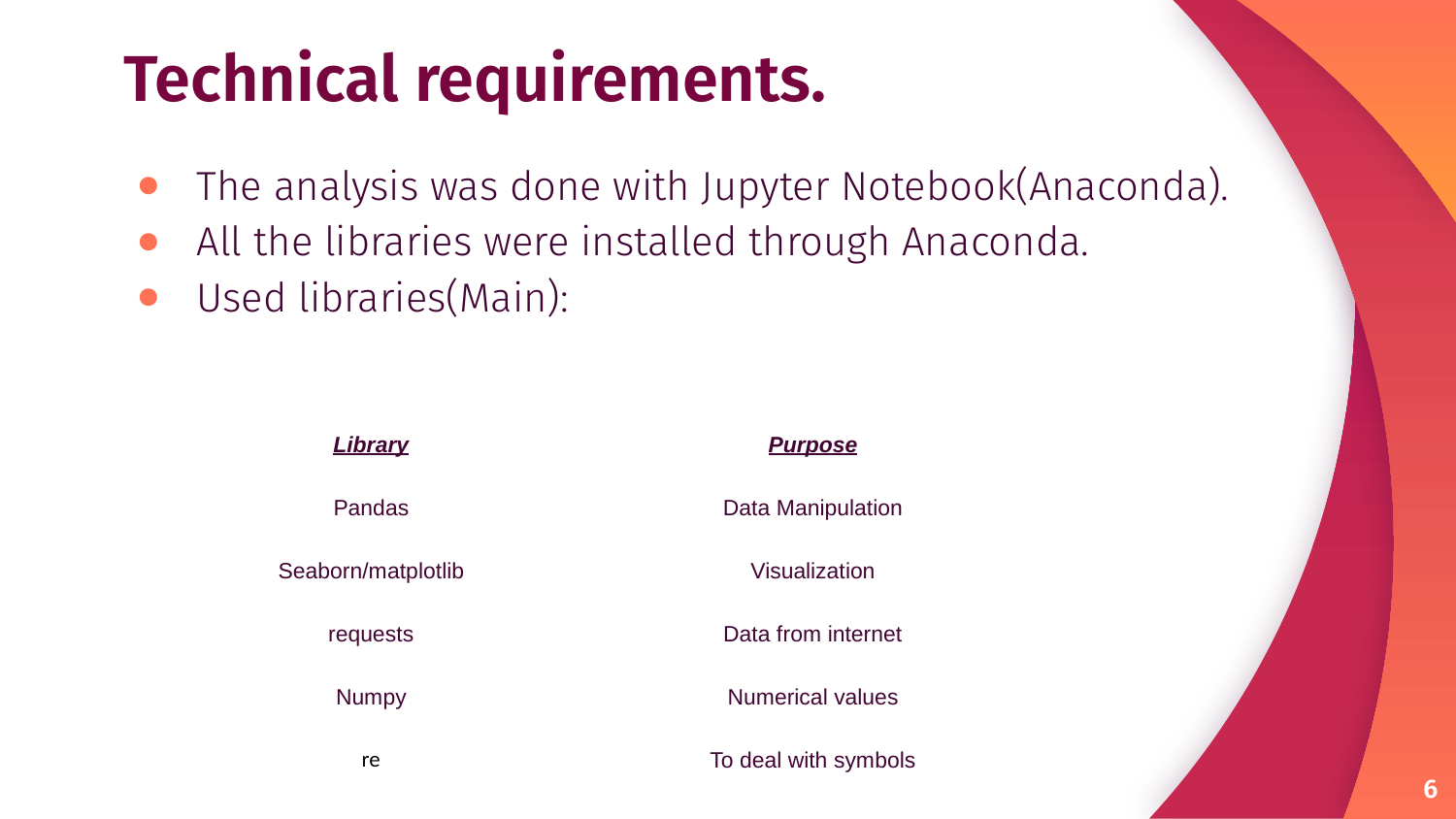

# Technical requirements.
The analysis was done with Jupyter Notebook(Anaconda).
All the libraries were installed through Anaconda.
Used libraries(Main):

| Library | Purpose |
| --- | --- |
| Pandas | Data Manipulation |
| Seaborn/matplotlib | Visualization |
| requests | Data from internet |
| Numpy | Numerical values |
| re | To deal with symbols |
6